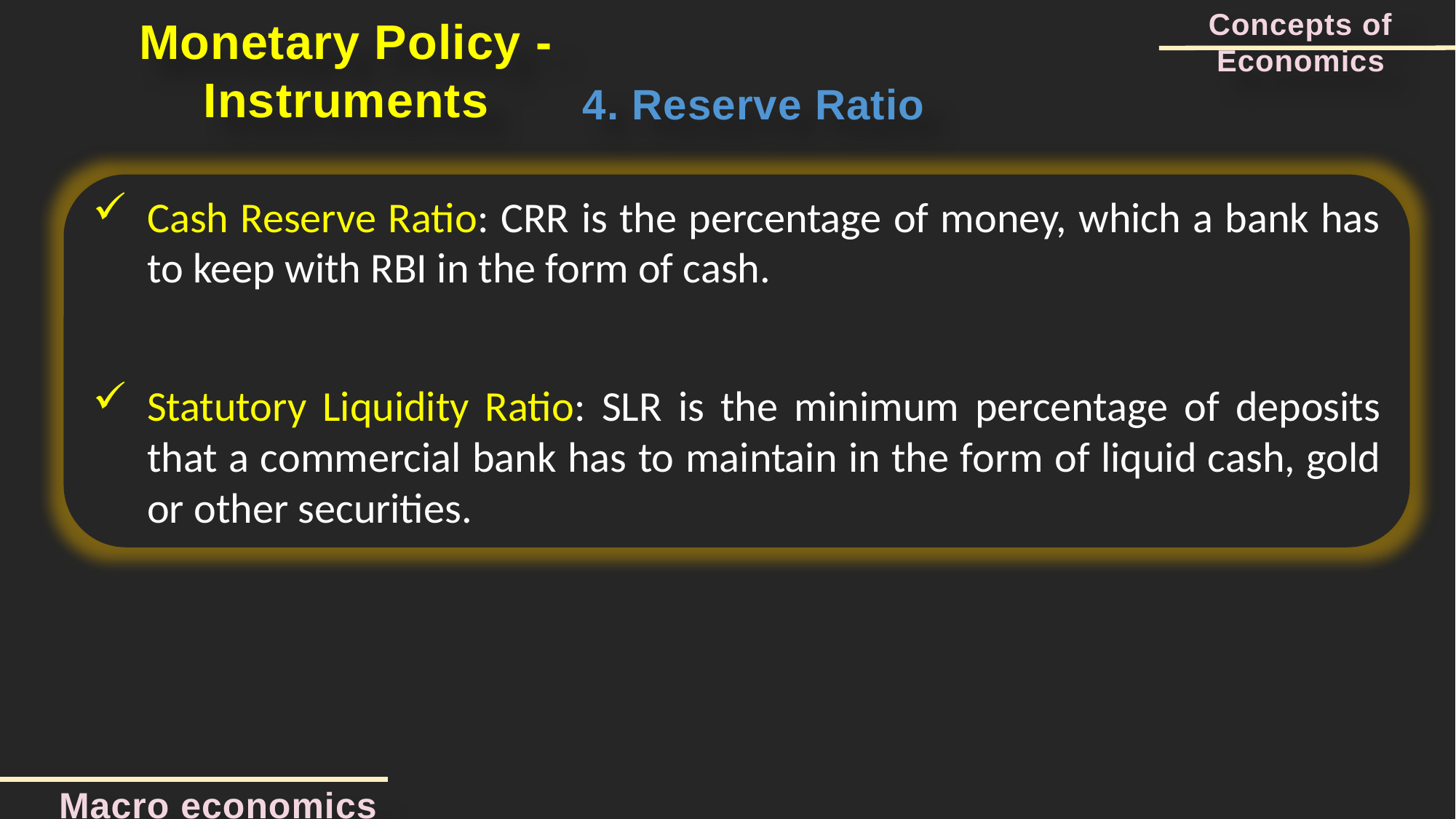

Concepts of Economics
Monetary Policy - Instruments
4. Reserve Ratio
Cash Reserve Ratio: CRR is the percentage of money, which a bank has to keep with RBI in the form of cash.

Statutory Liquidity Ratio: SLR is the minimum percentage of deposits that a commercial bank has to maintain in the form of liquid cash, gold or other securities.
Macro economics concepts